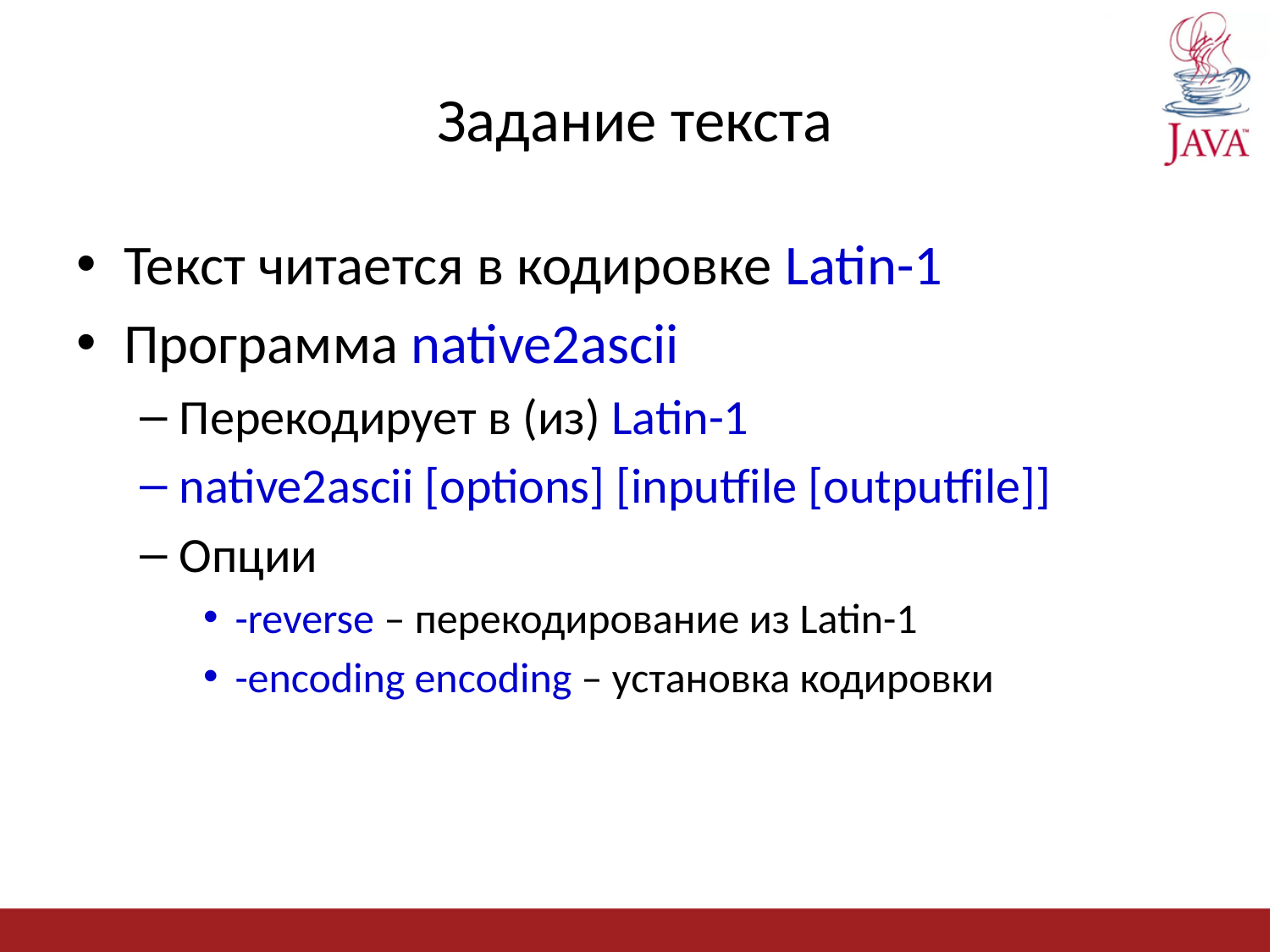

# Задание текста
Текст читается в кодировке Latin-1
Программа native2ascii
Перекодирует в (из) Latin-1
native2ascii [options] [inputfile [outputfile]]
Опции
-reverse – перекодирование из Latin-1
-encoding encoding – установка кодировки